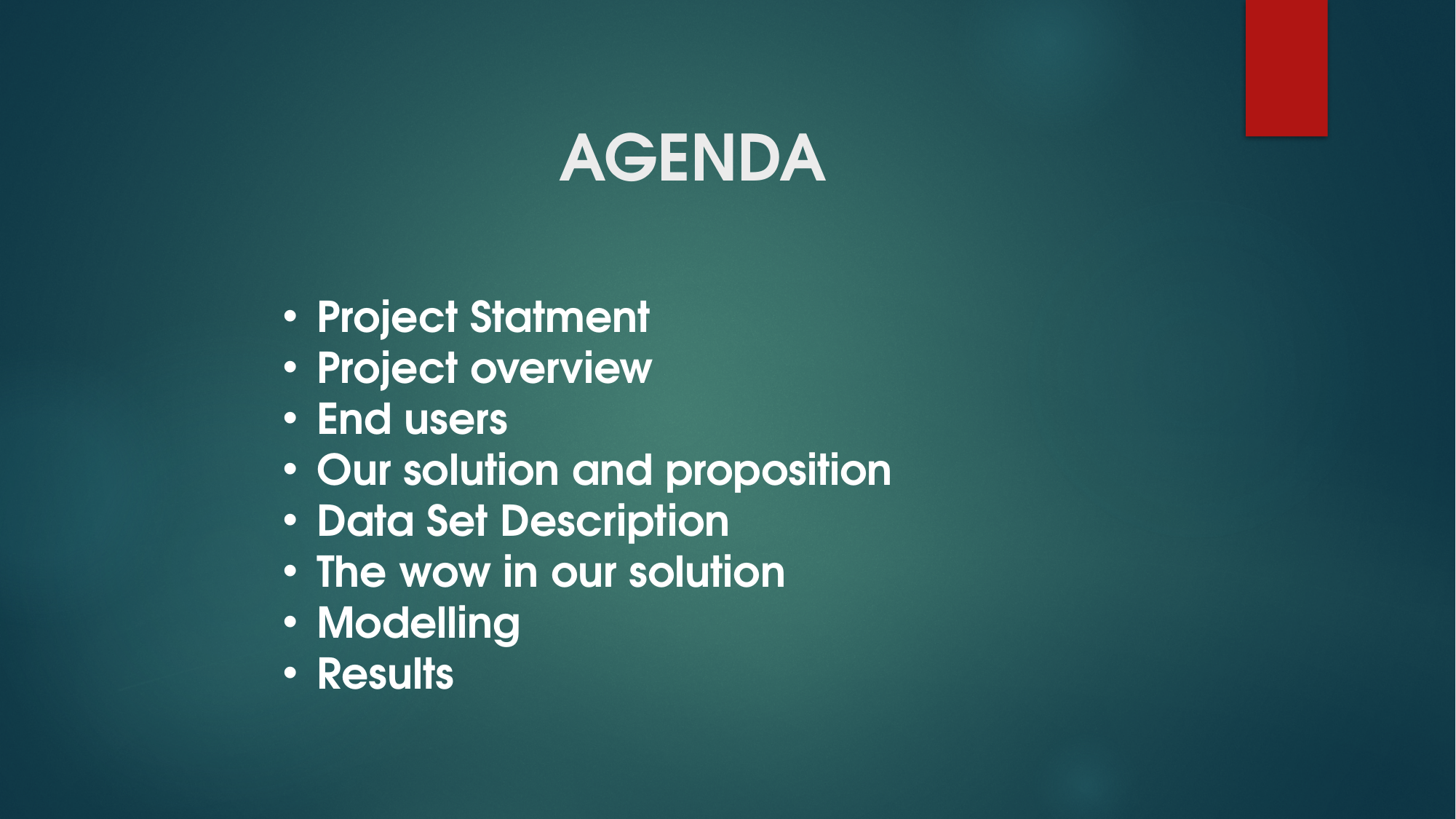

# AGENDA
Project Statment
Project overview
End users
Our solution and proposition
Data Set Description
The wow in our solution
Modelling
Results